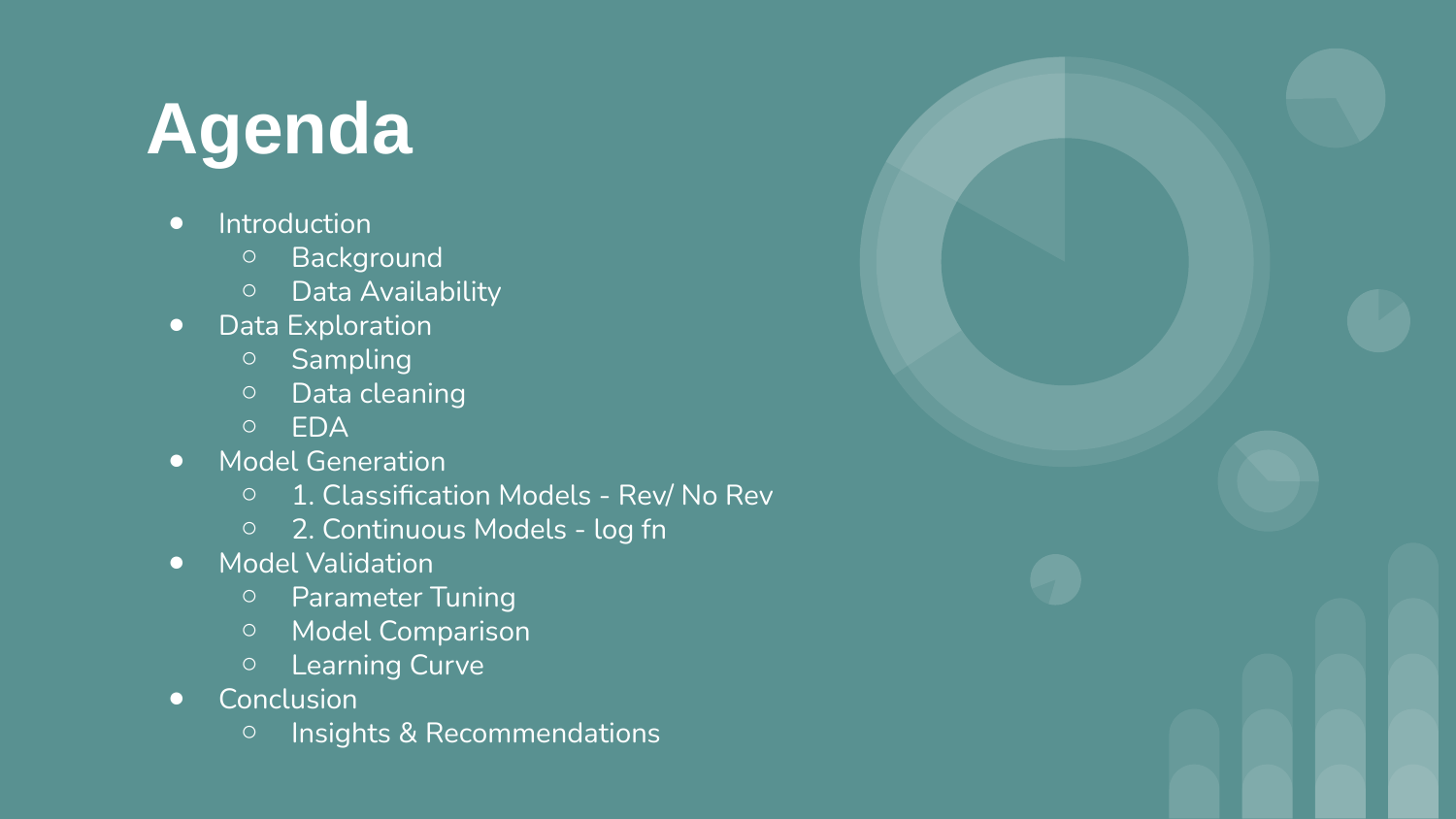

# Agenda
Introduction
Background
Data Availability
Data Exploration
Sampling
Data cleaning
EDA
Model Generation
1. Classification Models - Rev/ No Rev
2. Continuous Models - log fn
Model Validation
Parameter Tuning
Model Comparison
Learning Curve
Conclusion
Insights & Recommendations